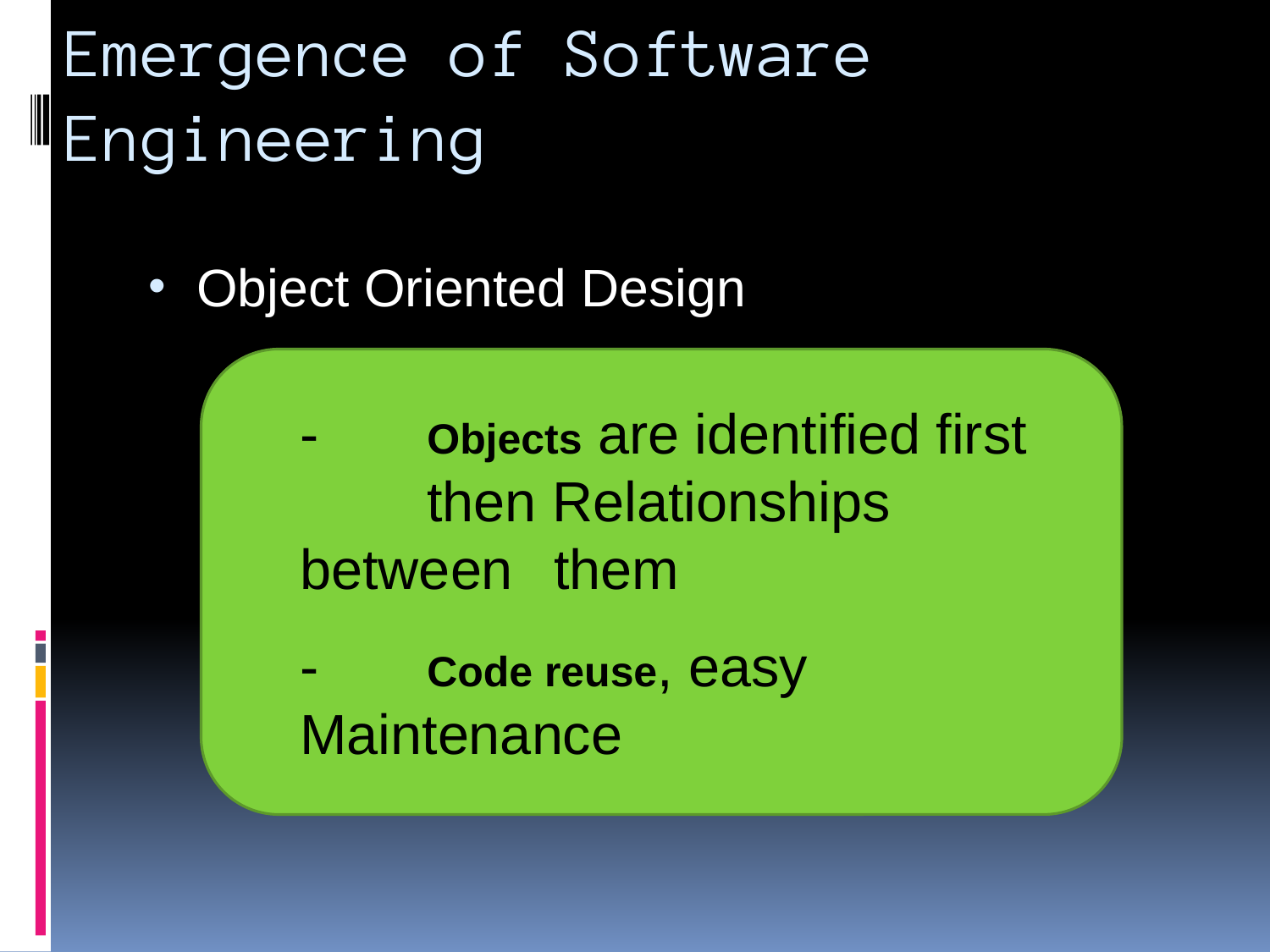

# Emergence of Software Engineering
Object Oriented Design
-	Objects are identified first
	then Relationships between 	them

-	Code reuse, easy Maintenance